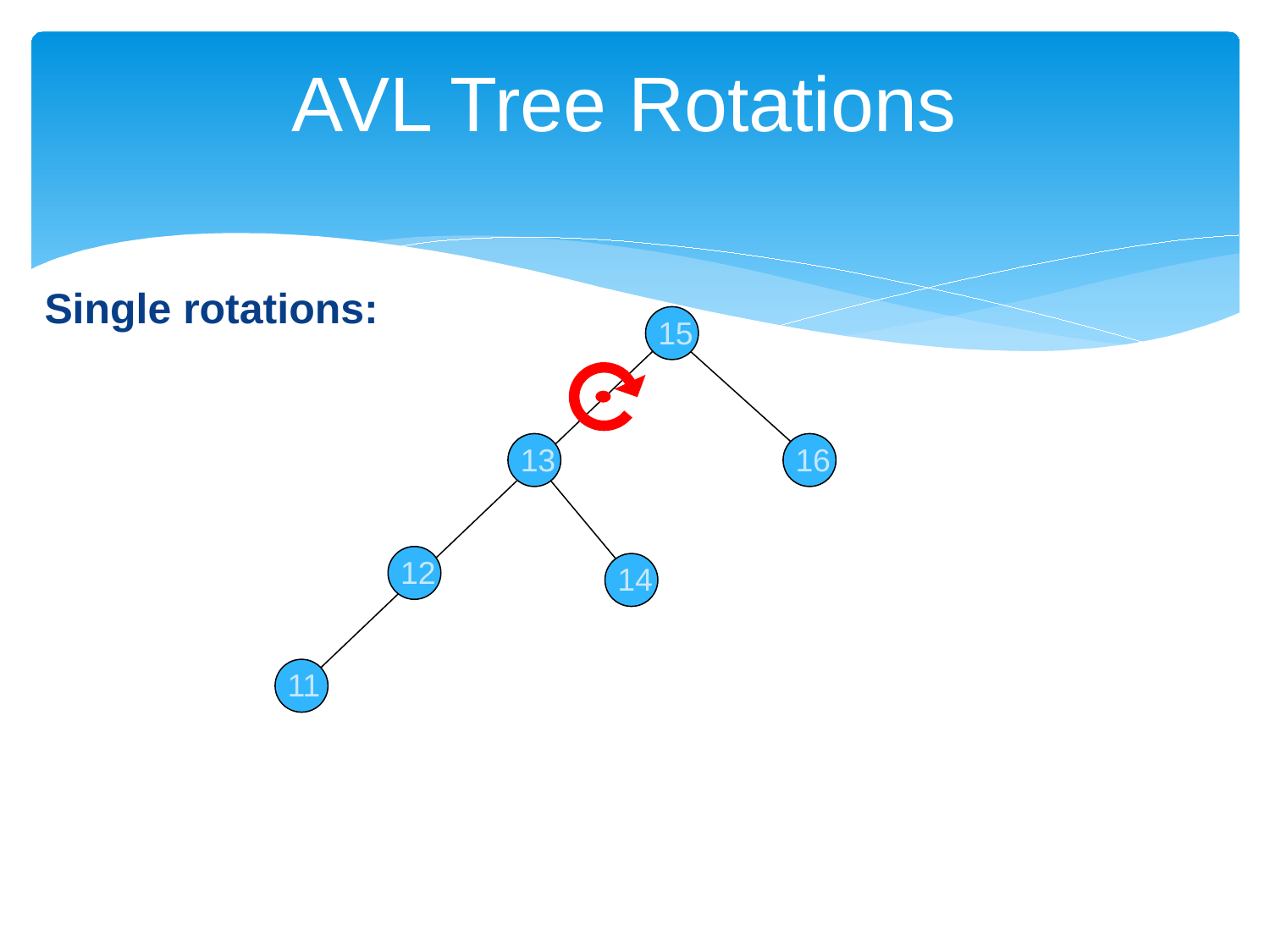

# AVL Tree Rotations
Single rotations:

15

13

16

12

14

11